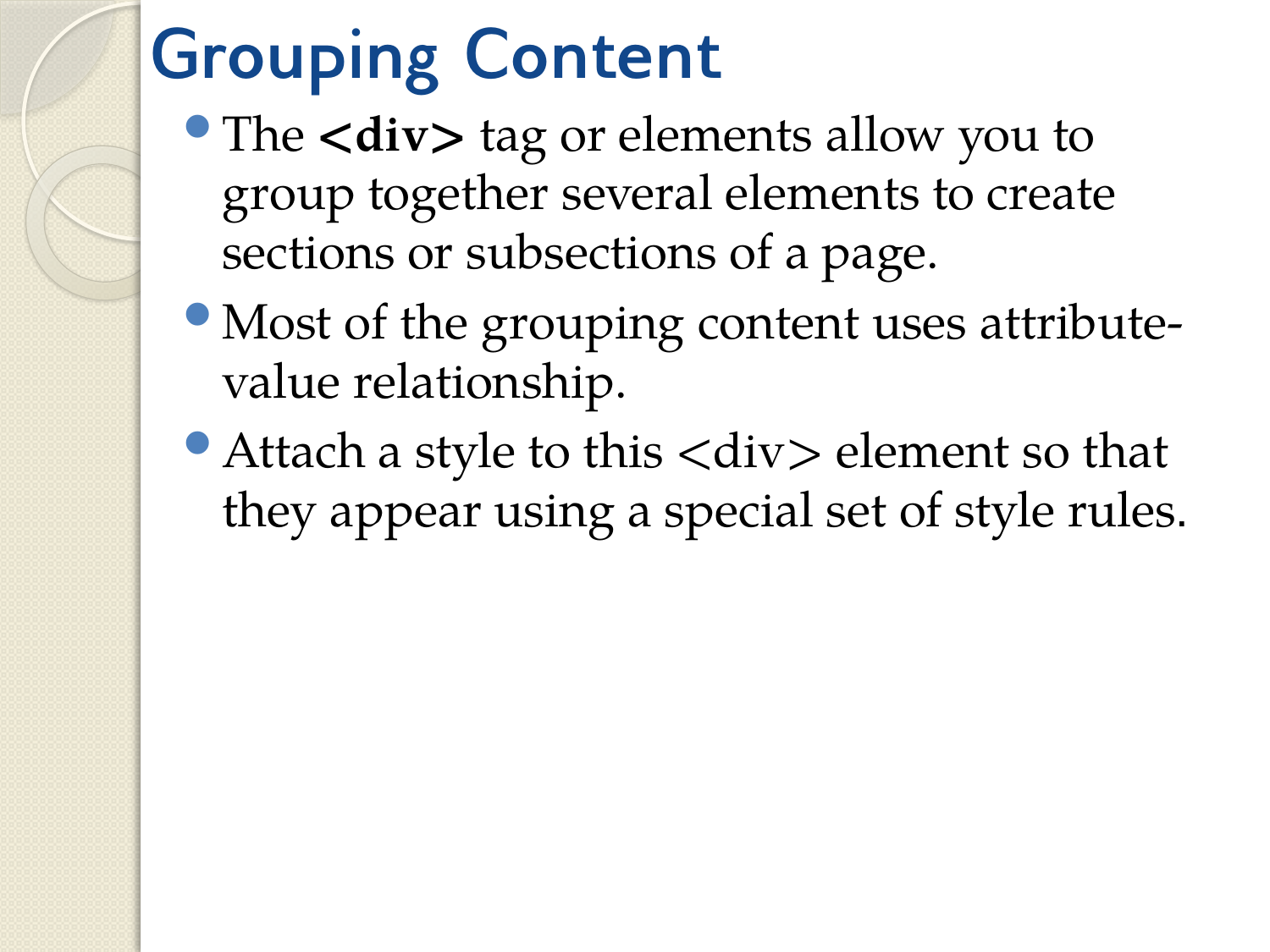

# Grouping Content
The <div> tag or elements allow you to group together several elements to create sections or subsections of a page.
Most of the grouping content uses attribute- value relationship.
Attach a style to this <div> element so that they appear using a special set of style rules.